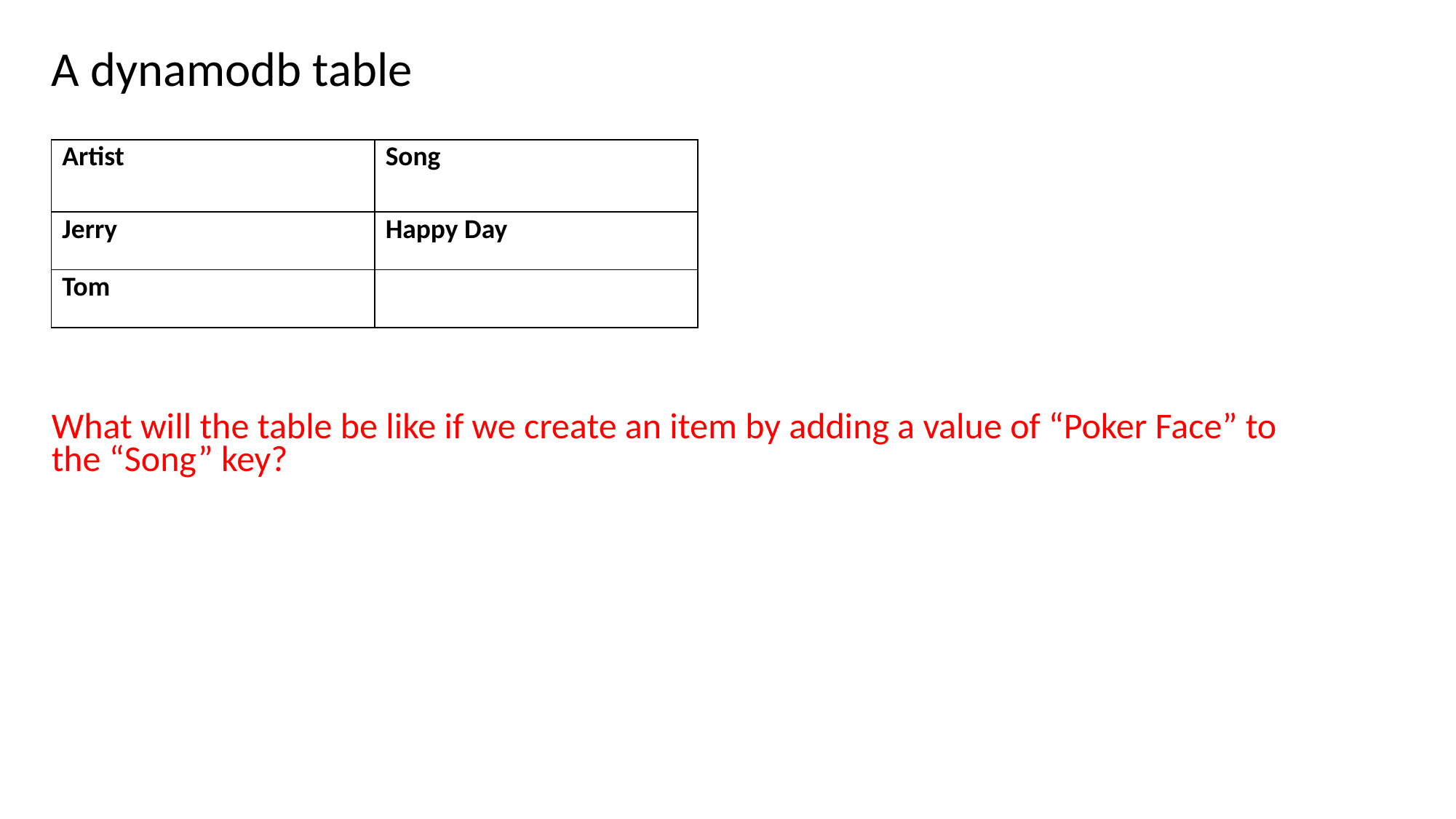

A dynamodb table
| Artist | Song |
| --- | --- |
| Jerry | Happy Day |
| Tom |  |
What will the table be like if we create an item by adding a value of “Poker Face” to the “Song” key?